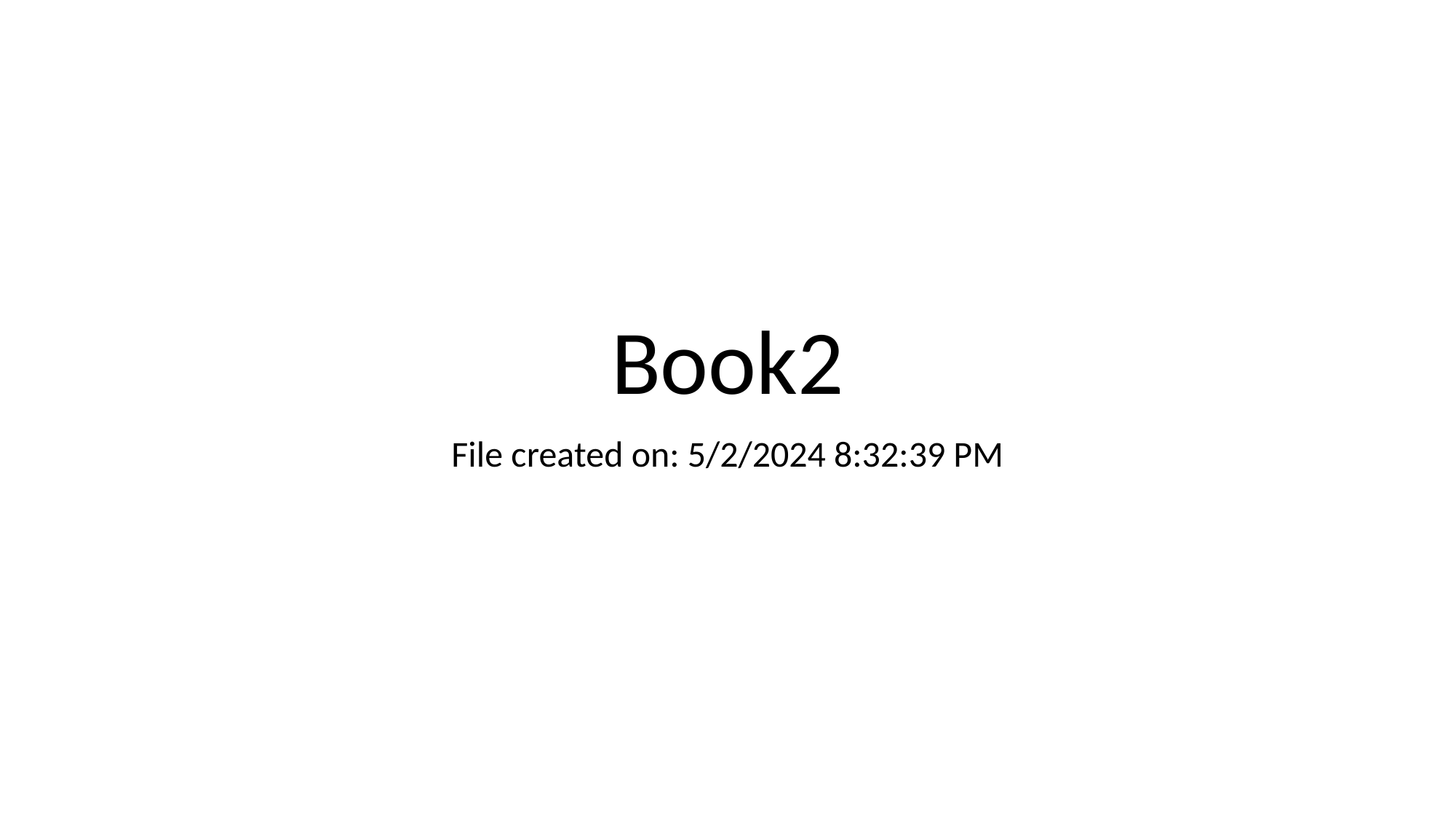

# Book2
File created on: 5/2/2024 8:32:39 PM